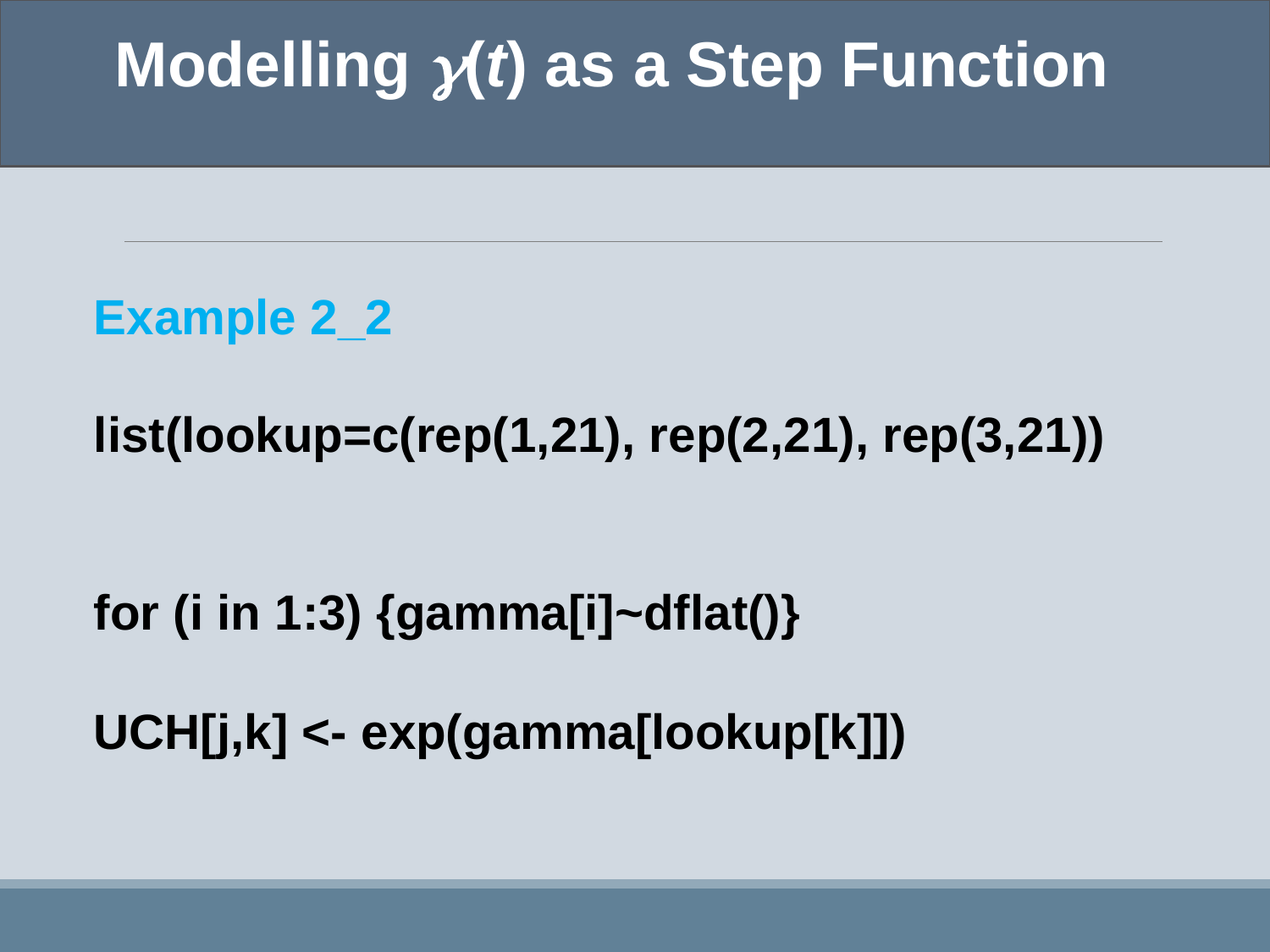

Modelling γ(t) as a Step Function
Example 2_2

list(lookup=c(rep(1,21), rep(2,21), rep(3,21))

for (i in 1:3) {gamma[i]~dflat()}

UCH[j,k] <- exp(gamma[lookup[k]])